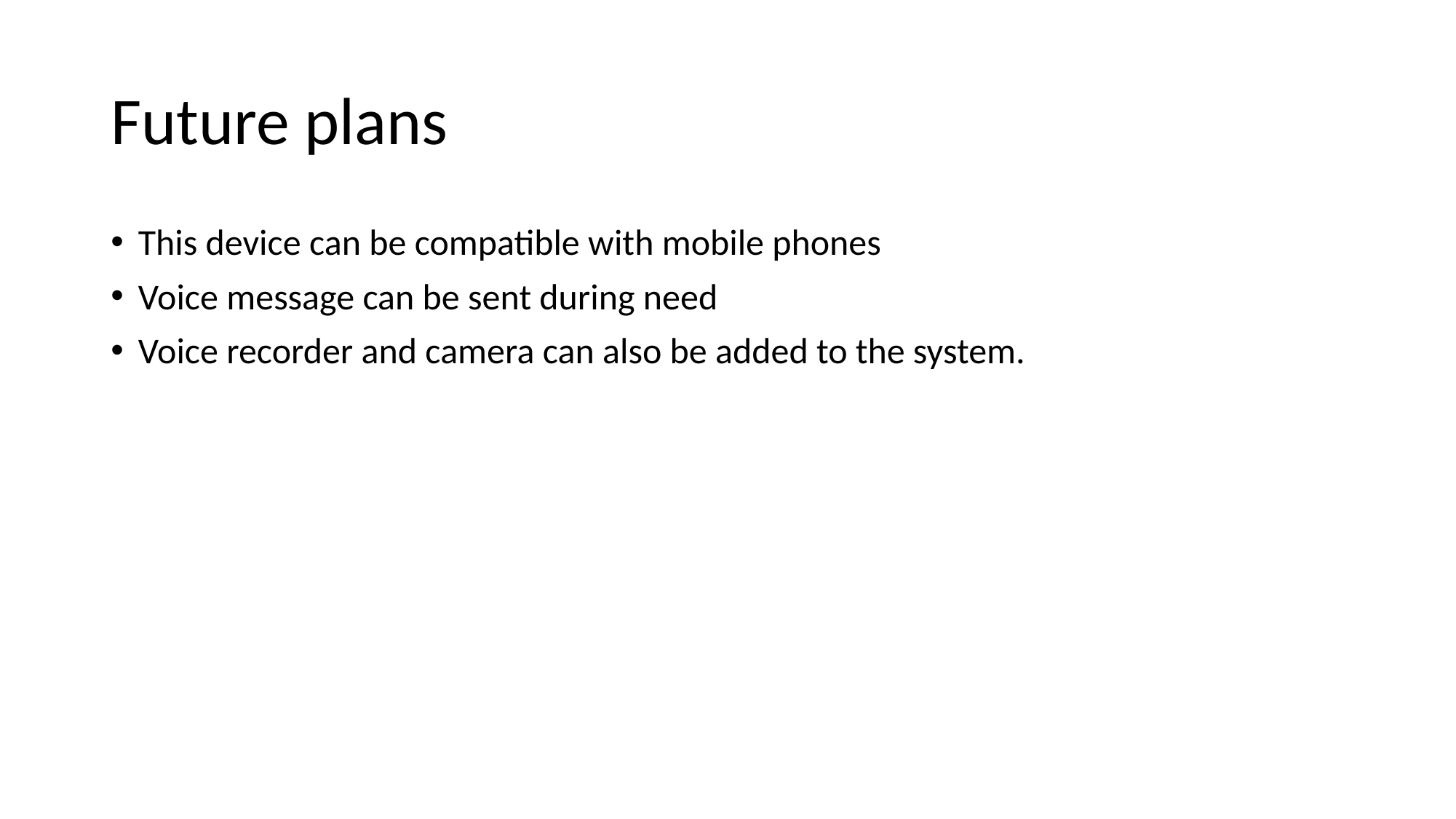

# Future plans
This device can be compatible with mobile phones
Voice message can be sent during need
Voice recorder and camera can also be added to the system.